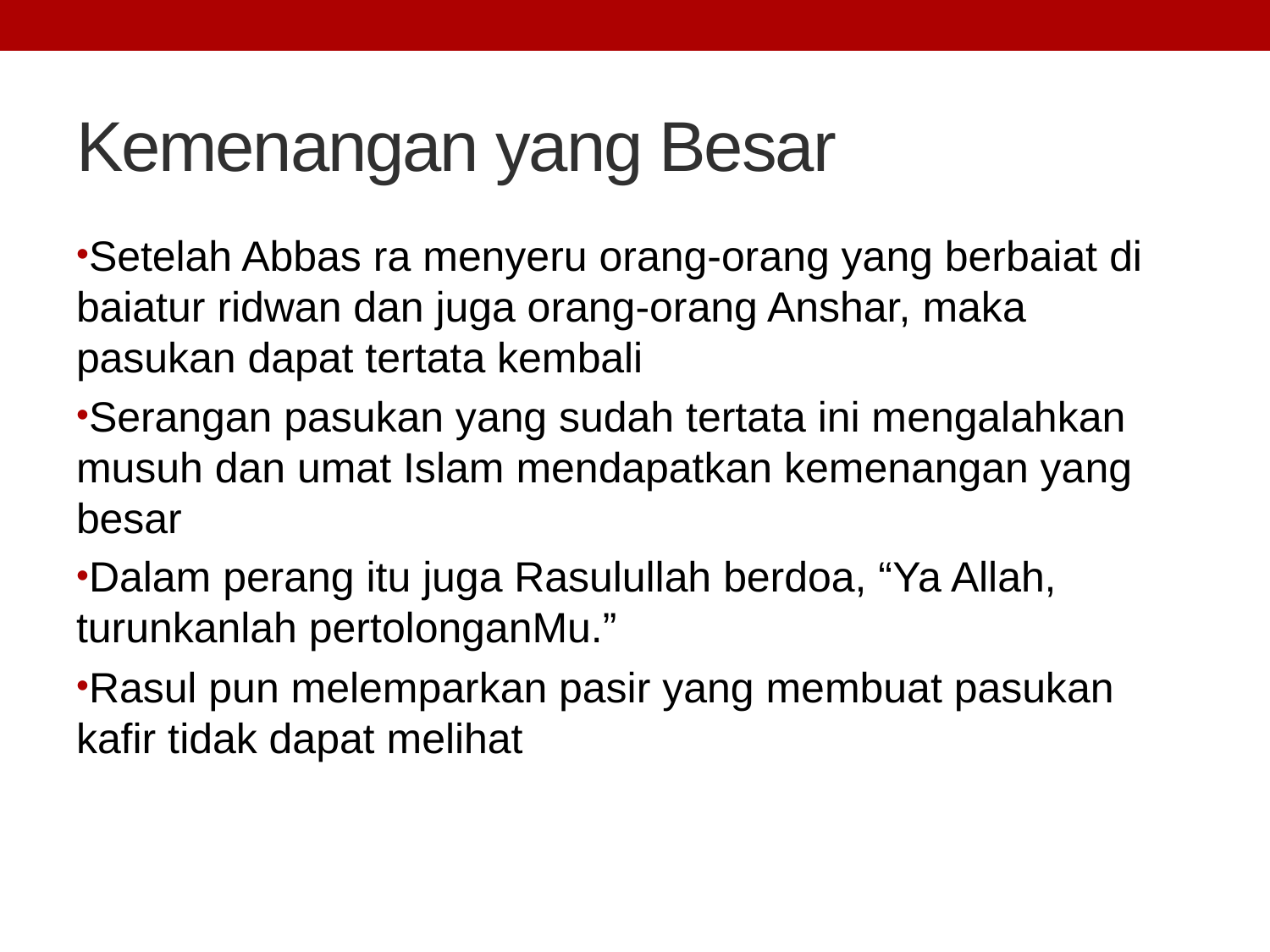

# Kemenangan yang Besar
Setelah Abbas ra menyeru orang-orang yang berbaiat di baiatur ridwan dan juga orang-orang Anshar, maka pasukan dapat tertata kembali
Serangan pasukan yang sudah tertata ini mengalahkan musuh dan umat Islam mendapatkan kemenangan yang besar
Dalam perang itu juga Rasulullah berdoa, “Ya Allah, turunkanlah pertolonganMu.”
Rasul pun melemparkan pasir yang membuat pasukan kafir tidak dapat melihat